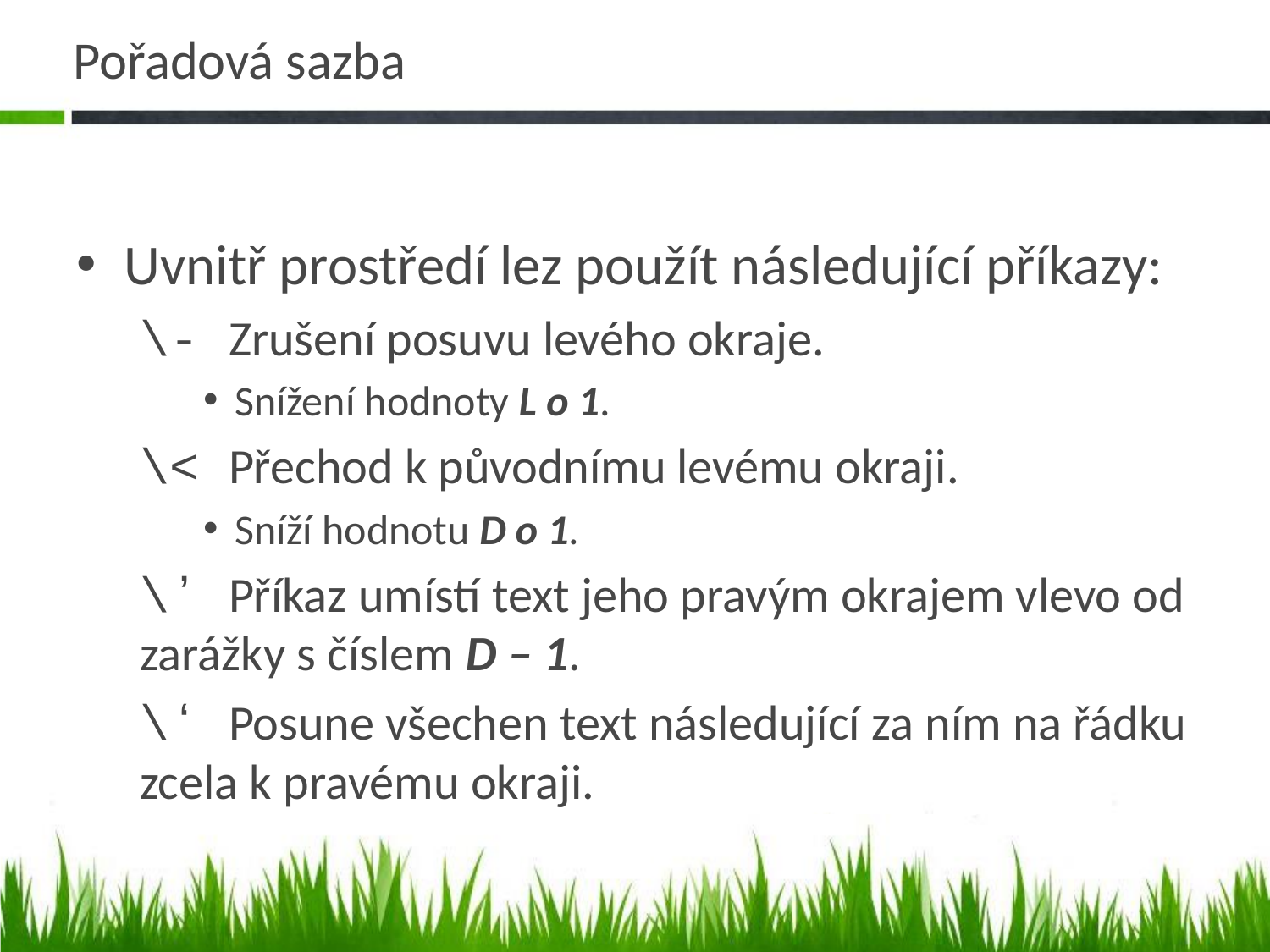

# Pořadová sazba
Uvnitř prostředí lez použít následující příkazy:
\- Zrušení posuvu levého okraje.
Snížení hodnoty L o 1.
\< Přechod k původnímu levému okraji.
Sníží hodnotu D o 1.
\ʼ Příkaz umístí text jeho pravým okrajem vlevo od zarážky s číslem D – 1.
\ʻ Posune všechen text následující za ním na řádku zcela k pravému okraji.